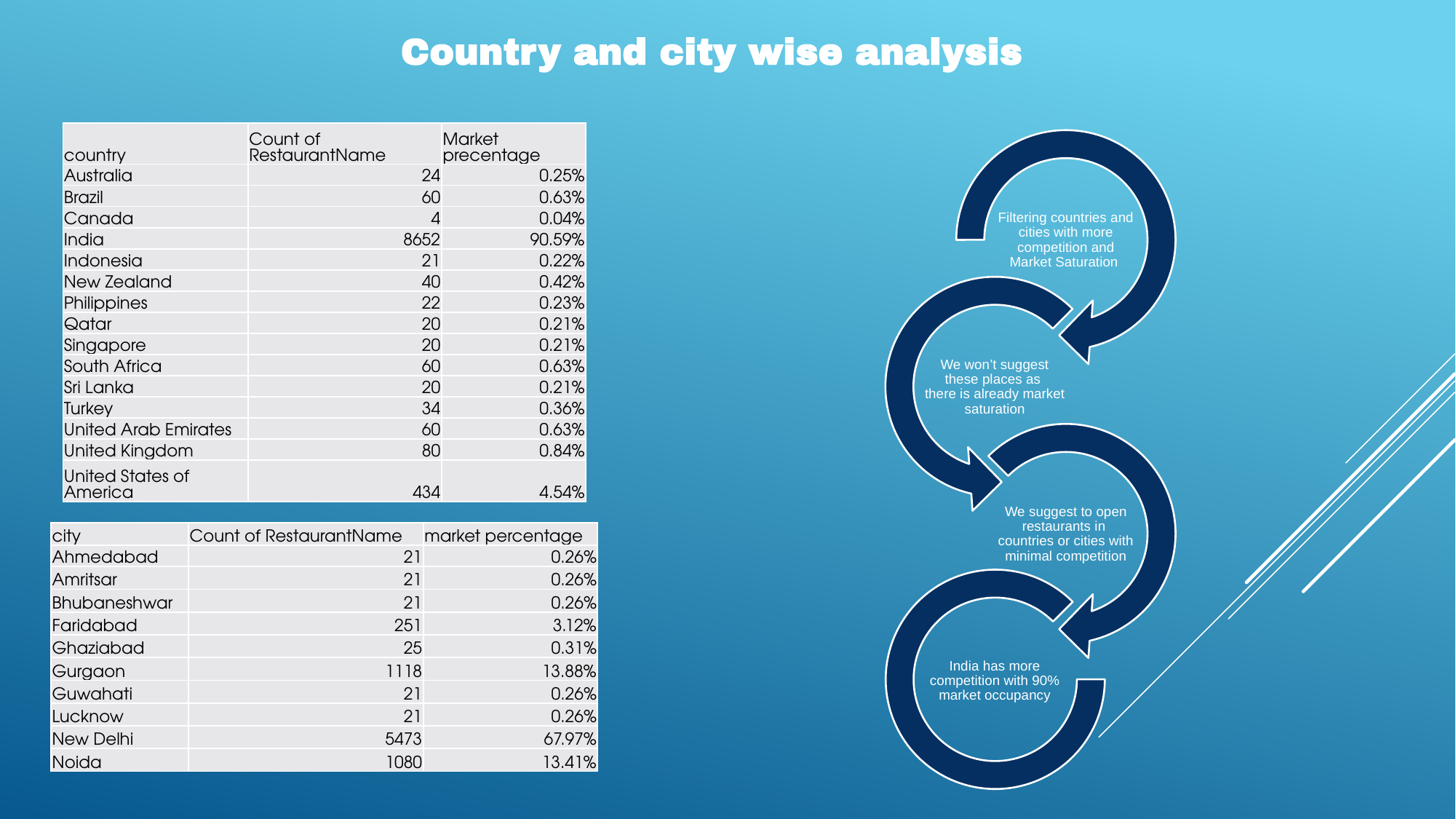

Country and city wise analysis
Filtering countries and cities with more competition and Market Saturation
We won’t suggest these places as
there is already market saturation
We suggest to open restaurants in
countries or cities with minimal competition
India has more competition with 90% market occupancy
| country | Count of RestaurantName | Market precentage |
| --- | --- | --- |
| Australia | 24 | 0.25% |
| Brazil | 60 | 0.63% |
| Canada | 4 | 0.04% |
| India | 8652 | 90.59% |
| Indonesia | 21 | 0.22% |
| New Zealand | 40 | 0.42% |
| Philippines | 22 | 0.23% |
| Qatar | 20 | 0.21% |
| Singapore | 20 | 0.21% |
| South Africa | 60 | 0.63% |
| Sri Lanka | 20 | 0.21% |
| Turkey | 34 | 0.36% |
| United Arab Emirates | 60 | 0.63% |
| United Kingdom | 80 | 0.84% |
| United States of America | 434 | 4.54% |

| city | Count of RestaurantName | market percentage |
| --- | --- | --- |
| Ahmedabad | 21 | 0.26% |
| Amritsar | 21 | 0.26% |
| Bhubaneshwar | 21 | 0.26% |
| Faridabad | 251 | 3.12% |
| Ghaziabad | 25 | 0.31% |
| Gurgaon | 1118 | 13.88% |
| Guwahati | 21 | 0.26% |
| Lucknow | 21 | 0.26% |
| New Delhi | 5473 | 67.97% |
| Noida | 1080 | 13.41% |